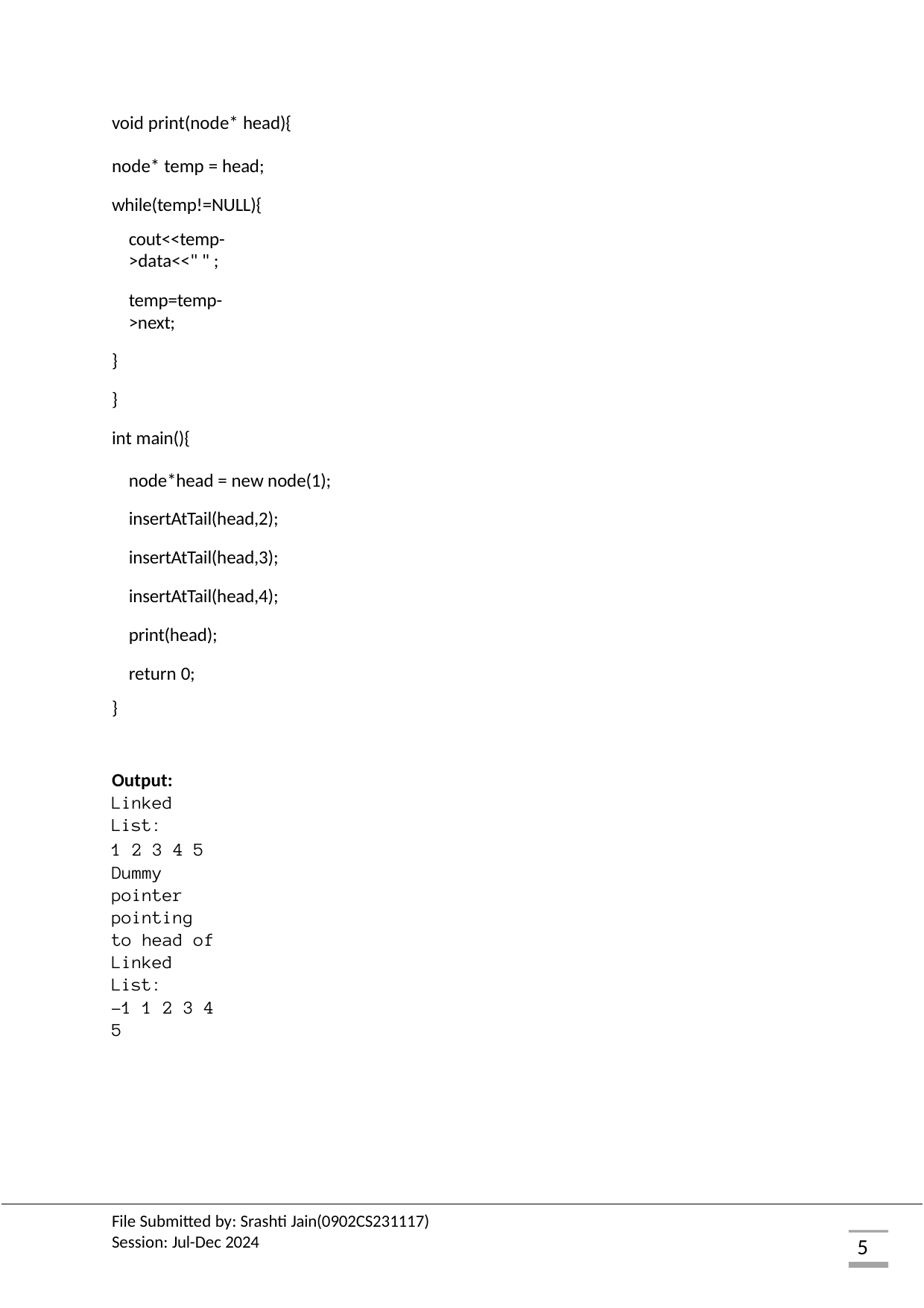

void print(node* head){
node* temp = head; while(temp!=NULL){
cout<<temp->data<<" " ;
temp=temp->next;
}
}
int main(){
node*head = new node(1); insertAtTail(head,2);
insertAtTail(head,3); insertAtTail(head,4);
print(head); return 0;
}

Output: Linked List:
1 2 3 4 5
Dummy pointer pointing to head of Linked List:
-1 1 2 3 4 5
File Submitted by: Srashti Jain(0902CS231117) Session: Jul-Dec 2024
5